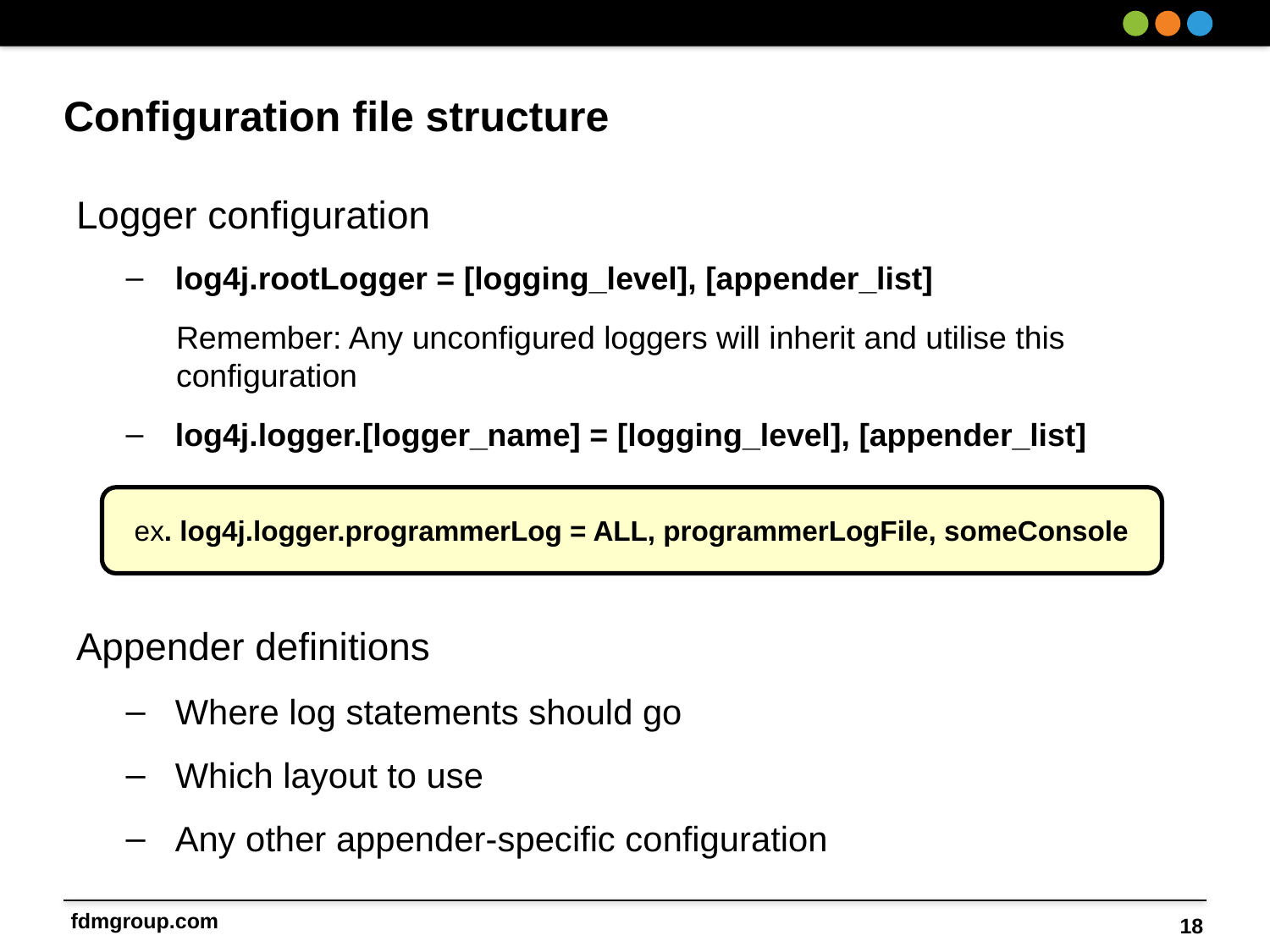

# Configuration file structure
Logger configuration
log4j.rootLogger = [logging_level], [appender_list]
Remember: Any unconfigured loggers will inherit and utilise this configuration
log4j.logger.[logger_name] = [logging_level], [appender_list]

Appender definitions
Where log statements should go
Which layout to use
Any other appender-specific configuration

ex. log4j.logger.programmerLog = ALL, programmerLogFile, someConsole
18